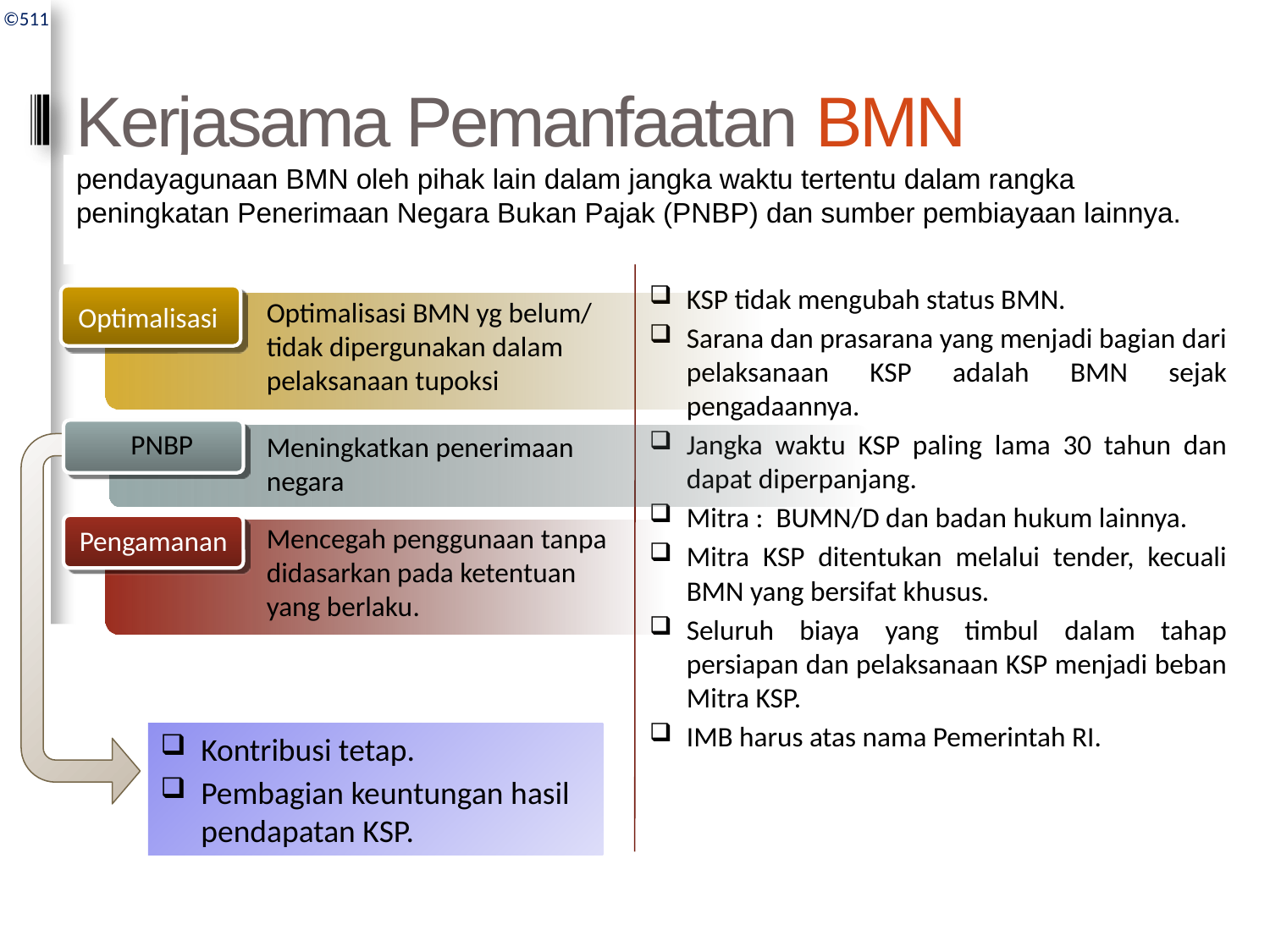

# Kerjasama Pemanfaatan BMN
pendayagunaan BMN oleh pihak lain dalam jangka waktu tertentu dalam rangka peningkatan Penerimaan Negara Bukan Pajak (PNBP) dan sumber pembiayaan lainnya.

KSP tidak mengubah status BMN.
Sarana dan prasarana yang menjadi bagian dari pelaksanaan KSP adalah BMN sejak pengadaannya.
Jangka waktu KSP paling lama 30 tahun dan dapat diperpanjang.
Mitra :  BUMN/D dan badan hukum lainnya.
Mitra KSP ditentukan melalui tender, kecuali BMN yang bersifat khusus.
Seluruh biaya yang timbul dalam tahap persiapan dan pelaksanaan KSP menjadi beban Mitra KSP.
IMB harus atas nama Pemerintah RI.

Optimalisasi BMN yg belum/ tidak dipergunakan dalam pelaksanaan tupoksi
Optimalisasi

 PNBP
Meningkatkan penerimaan negara

Mencegah penggunaan tanpa didasarkan pada ketentuan yang berlaku.

Pengamanan

Kontribusi tetap.
Pembagian keuntungan hasil pendapatan KSP.